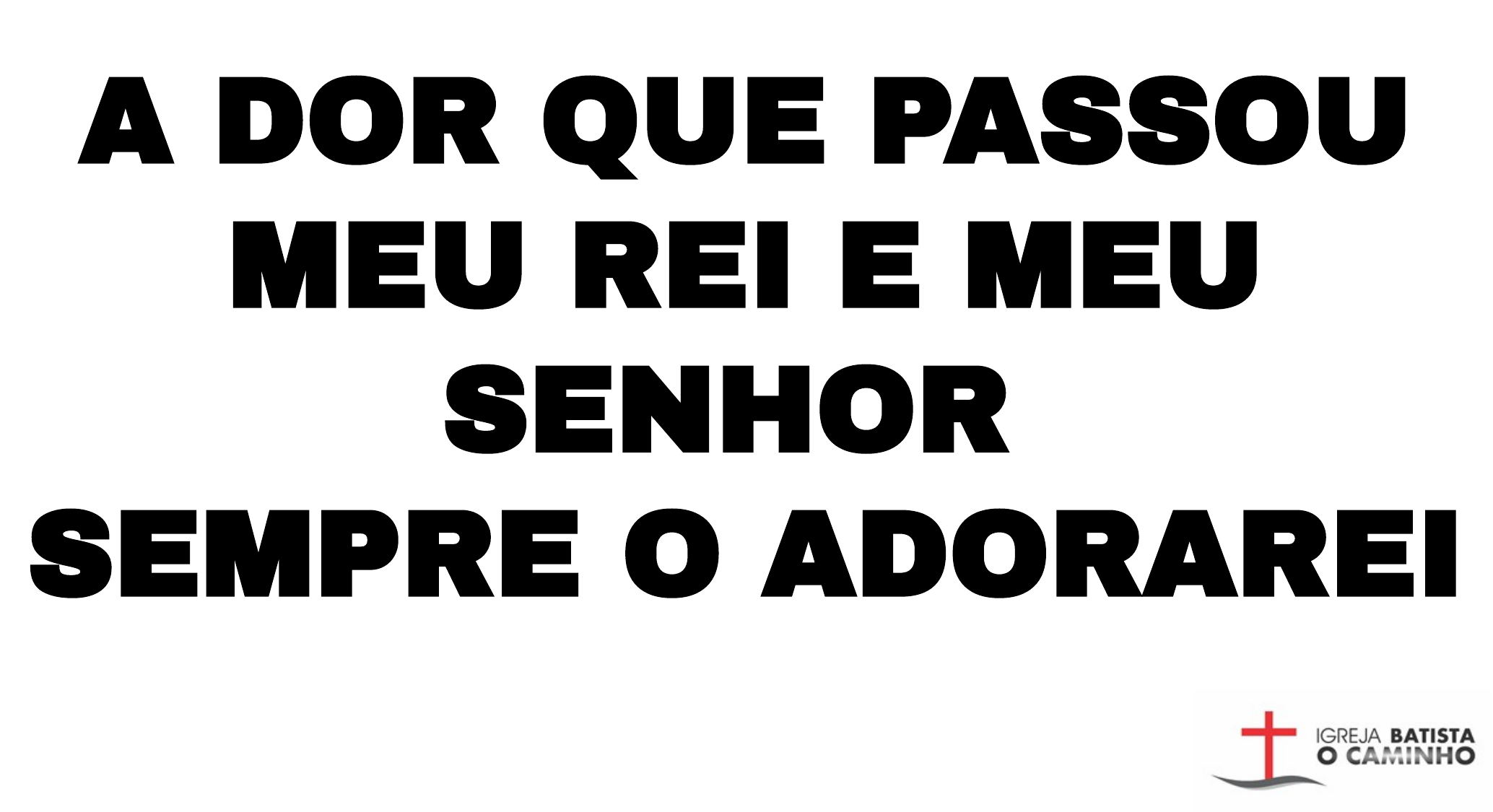

A DOR QUE PASSOU MEU REI E MEU
SENHOR
SEMPRE O ADORAREI                                                                                                                                                                                                        COM AMOR